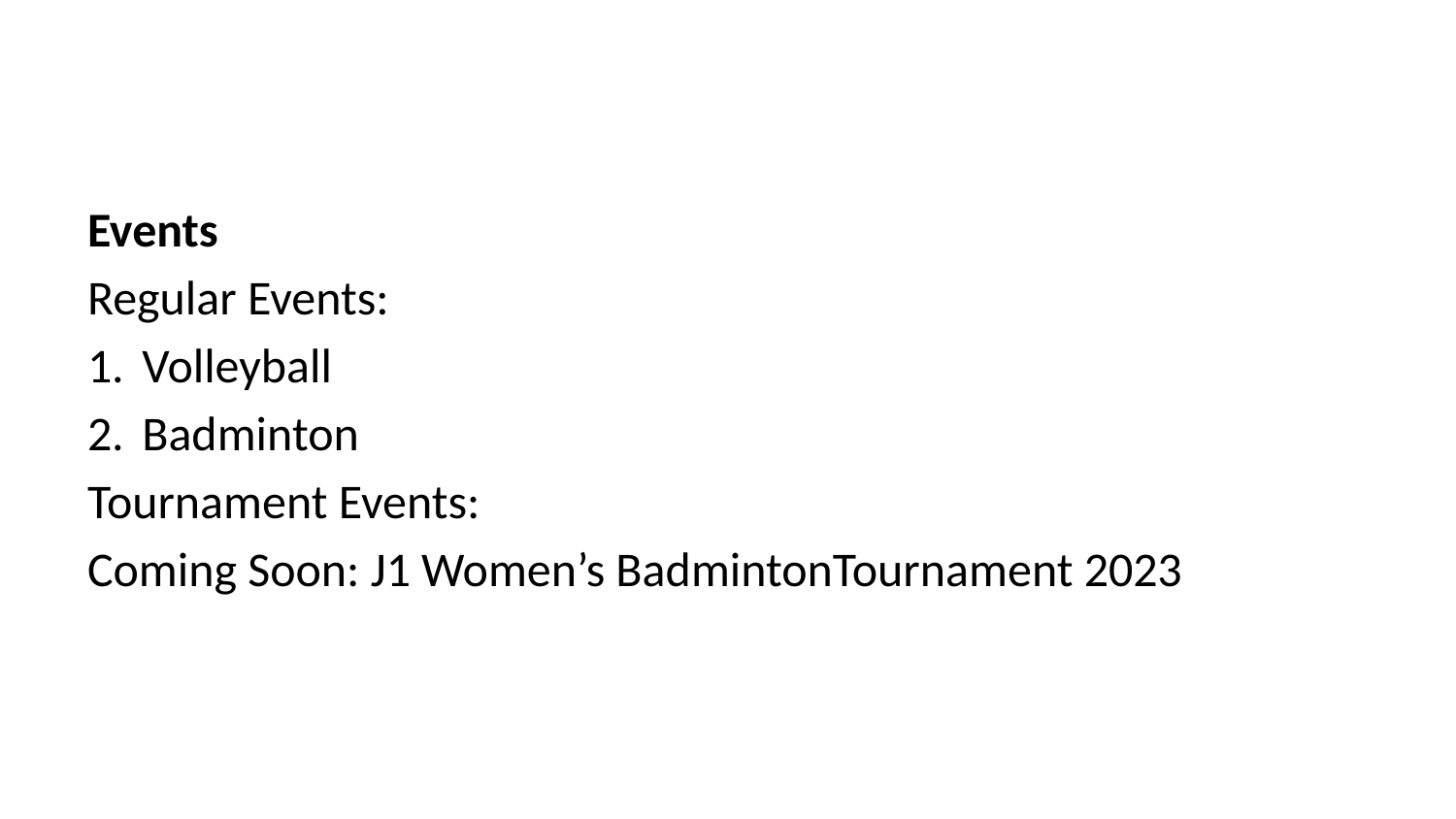

Events
Regular Events:
Volleyball
Badminton
Tournament Events:
Coming Soon: J1 Women’s BadmintonTournament 2023